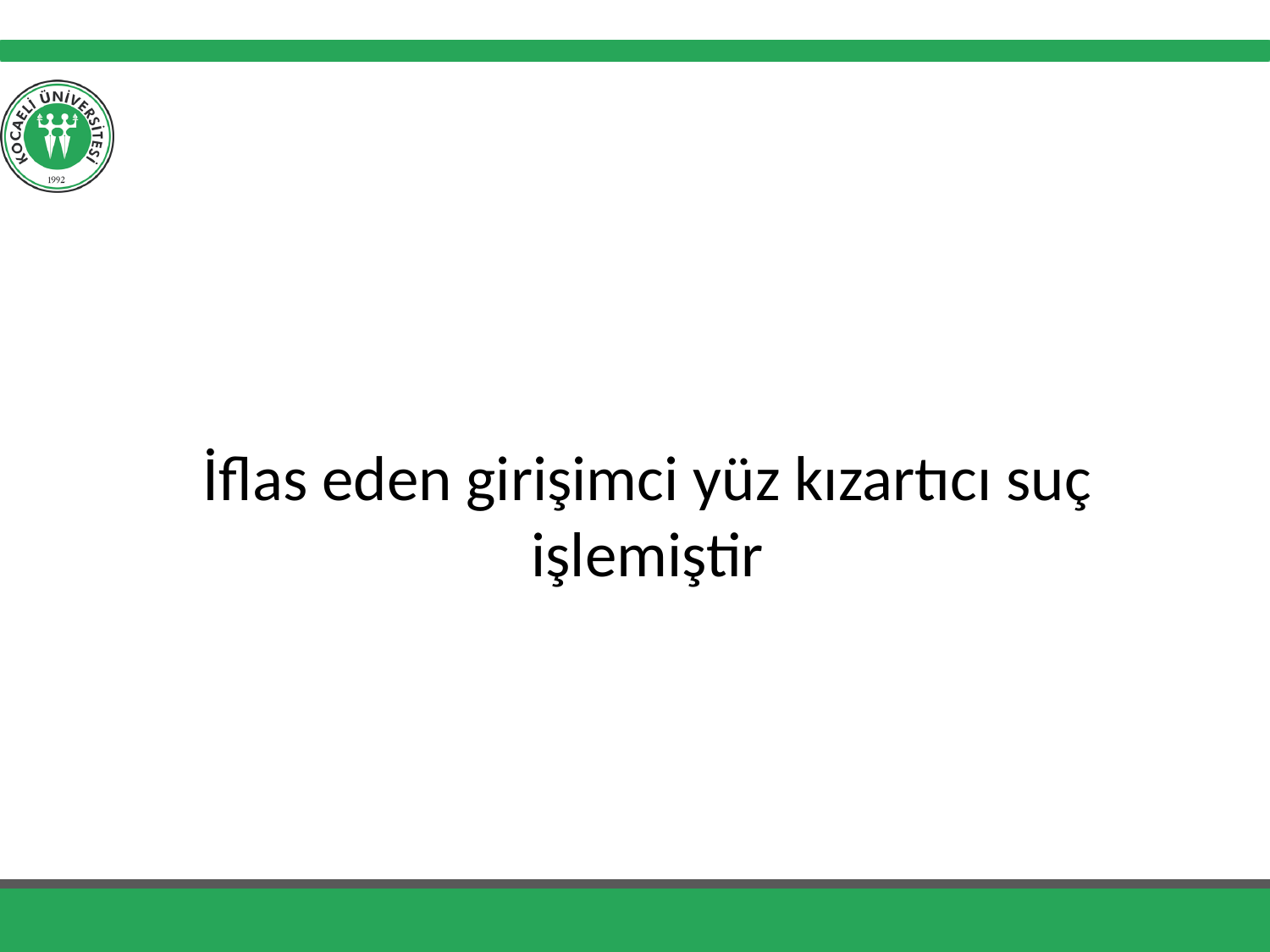

#
İflas eden girişimci yüz kızartıcı suç işlemiştir